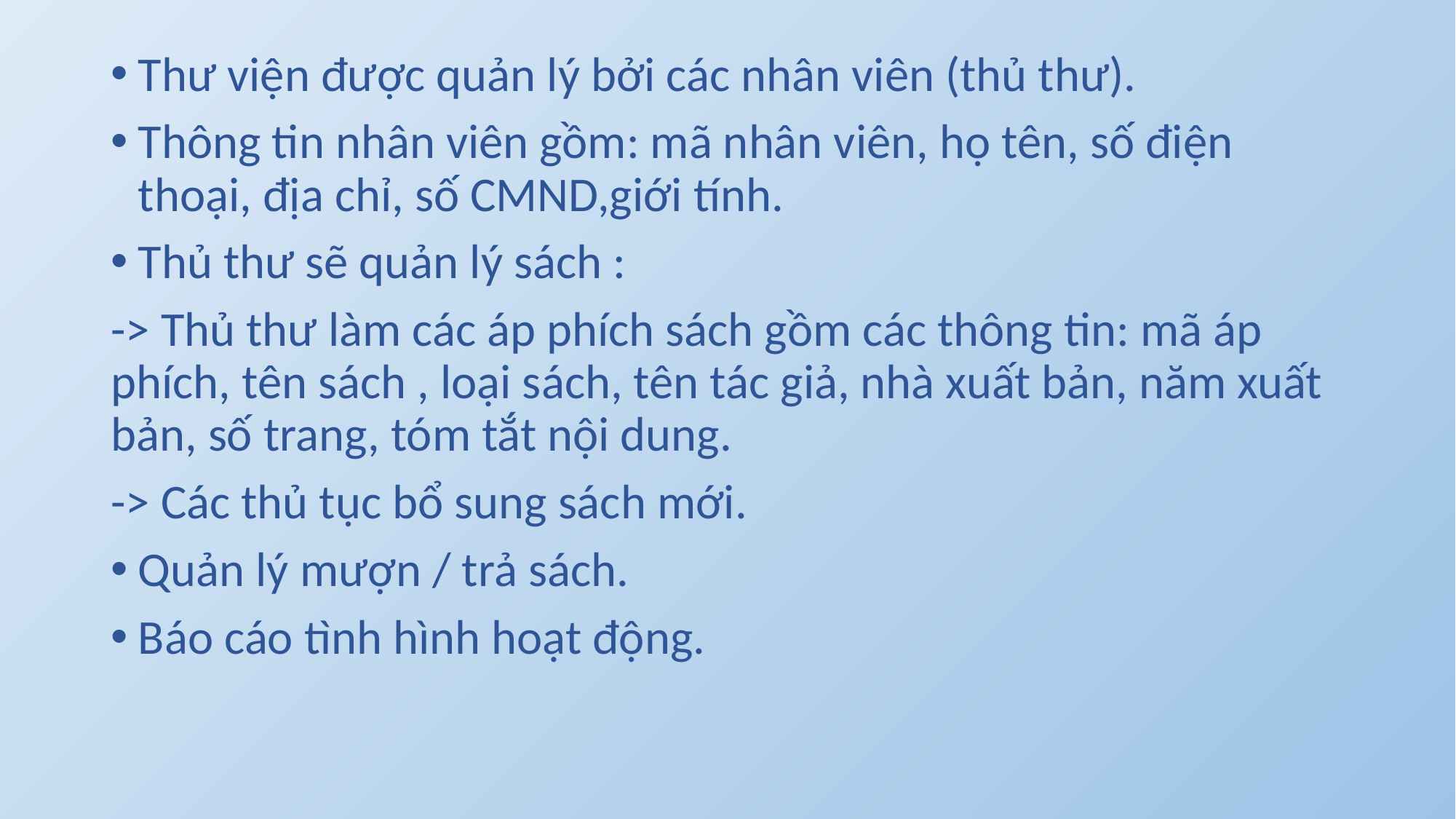

#
Thư viện được quản lý bởi các nhân viên (thủ thư).
Thông tin nhân viên gồm: mã nhân viên, họ tên, số điện thoại, địa chỉ, số CMND,giới tính.
Thủ thư sẽ quản lý sách :
-> Thủ thư làm các áp phích sách gồm các thông tin: mã áp phích, tên sách , loại sách, tên tác giả, nhà xuất bản, năm xuất bản, số trang, tóm tắt nội dung.
-> Các thủ tục bổ sung sách mới.
Quản lý mượn / trả sách.
Báo cáo tình hình hoạt động.